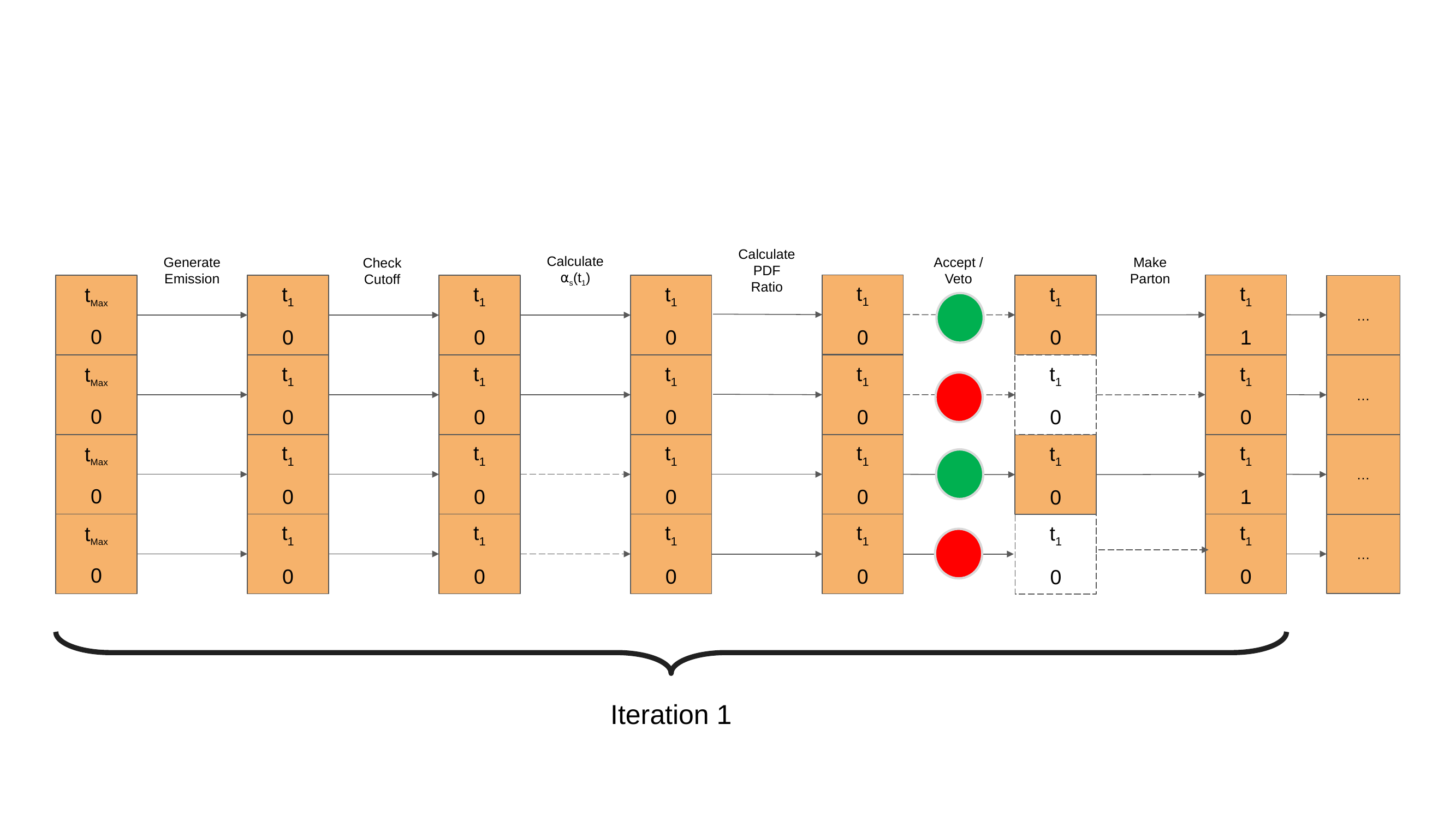

Make Parton
Calculate ⍺s(t1)
Generate Emission
Calculate PDF Ratio
Accept / Veto
Check Cutoff
t1
0
t1
1
t1
0
tMax
0
t1
0
t1
0
t1
0
…

t1
0
tMax
0
t1
0
t1
0
t1
0
t1
0
t1
0
…

tMax
0
t1
0
t1
0
t1
0
t1
0
t1
1
t1
0
…

tMax
0
t1
0
t1
0
t1
0
t1
0
t1
0
t1
0
…

Iteration 1